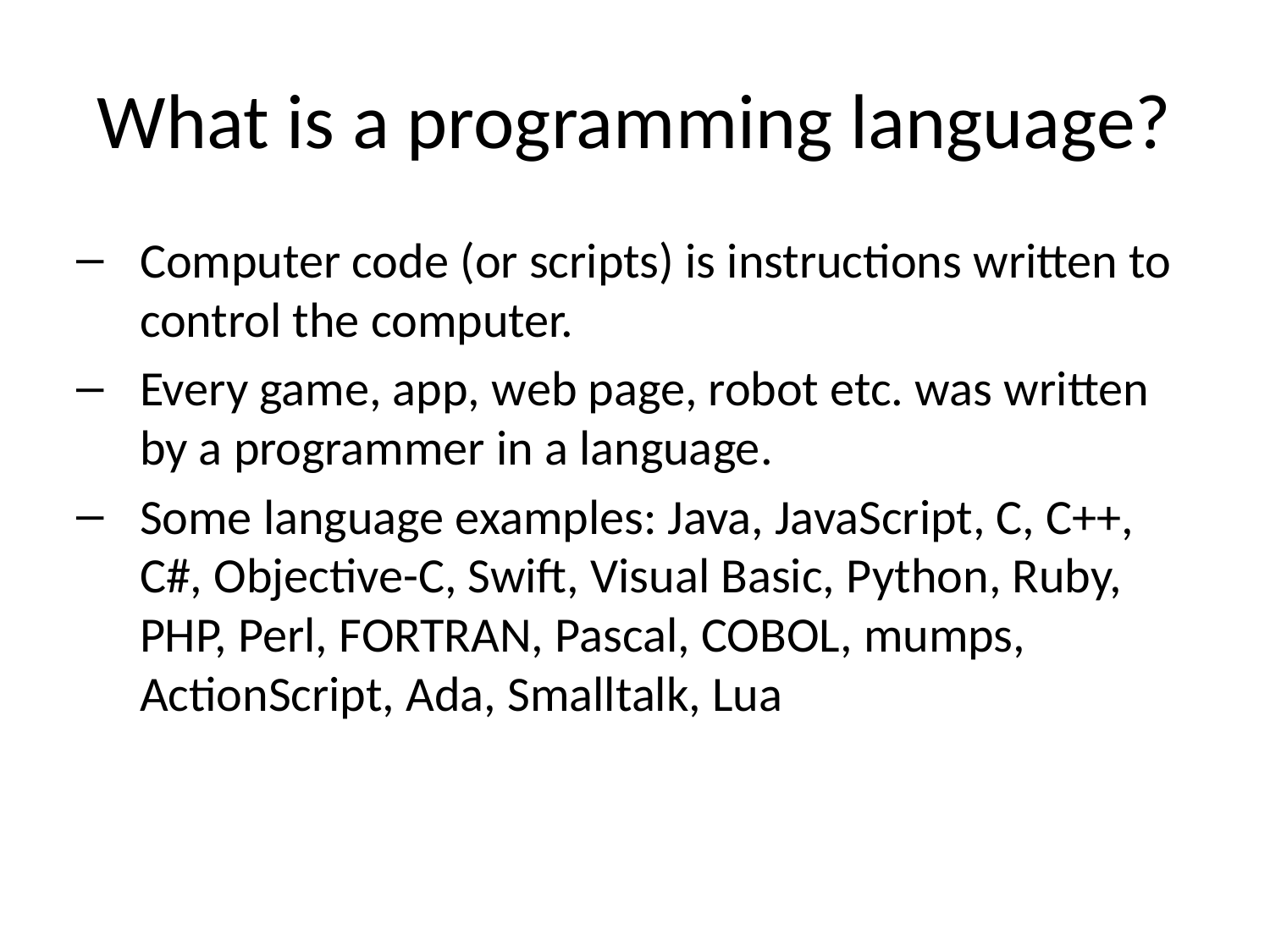

# What is a programming language?
Computer code (or scripts) is instructions written to control the computer.
Every game, app, web page, robot etc. was written by a programmer in a language.
Some language examples: Java, JavaScript, C, C++, C#, Objective-C, Swift, Visual Basic, Python, Ruby, PHP, Perl, FORTRAN, Pascal, COBOL, mumps, ActionScript, Ada, Smalltalk, Lua